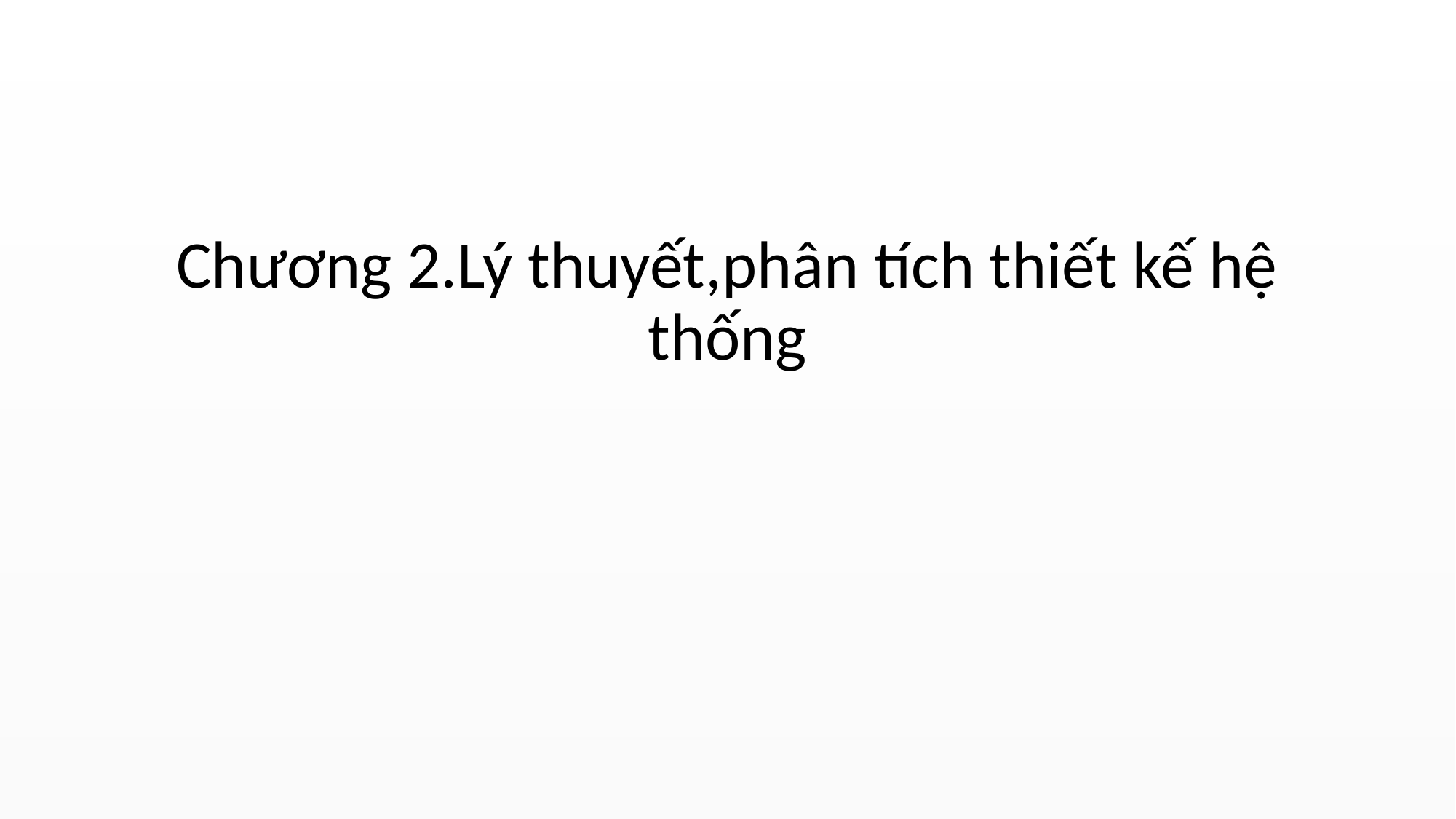

Chương 2.Lý thuyết,phân tích thiết kế hệ thống